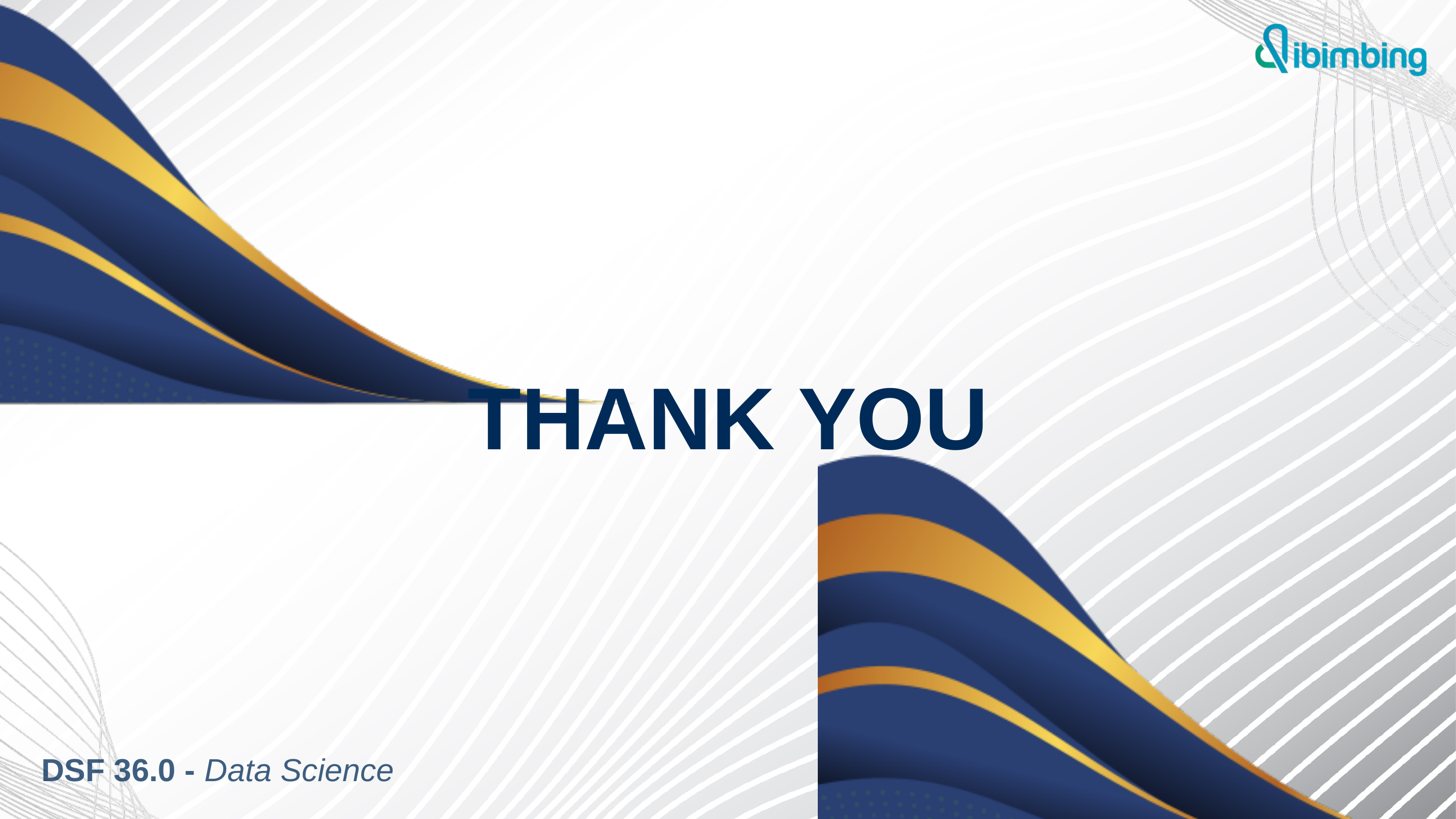

THANK YOU

DSF 36.0 - Data Science